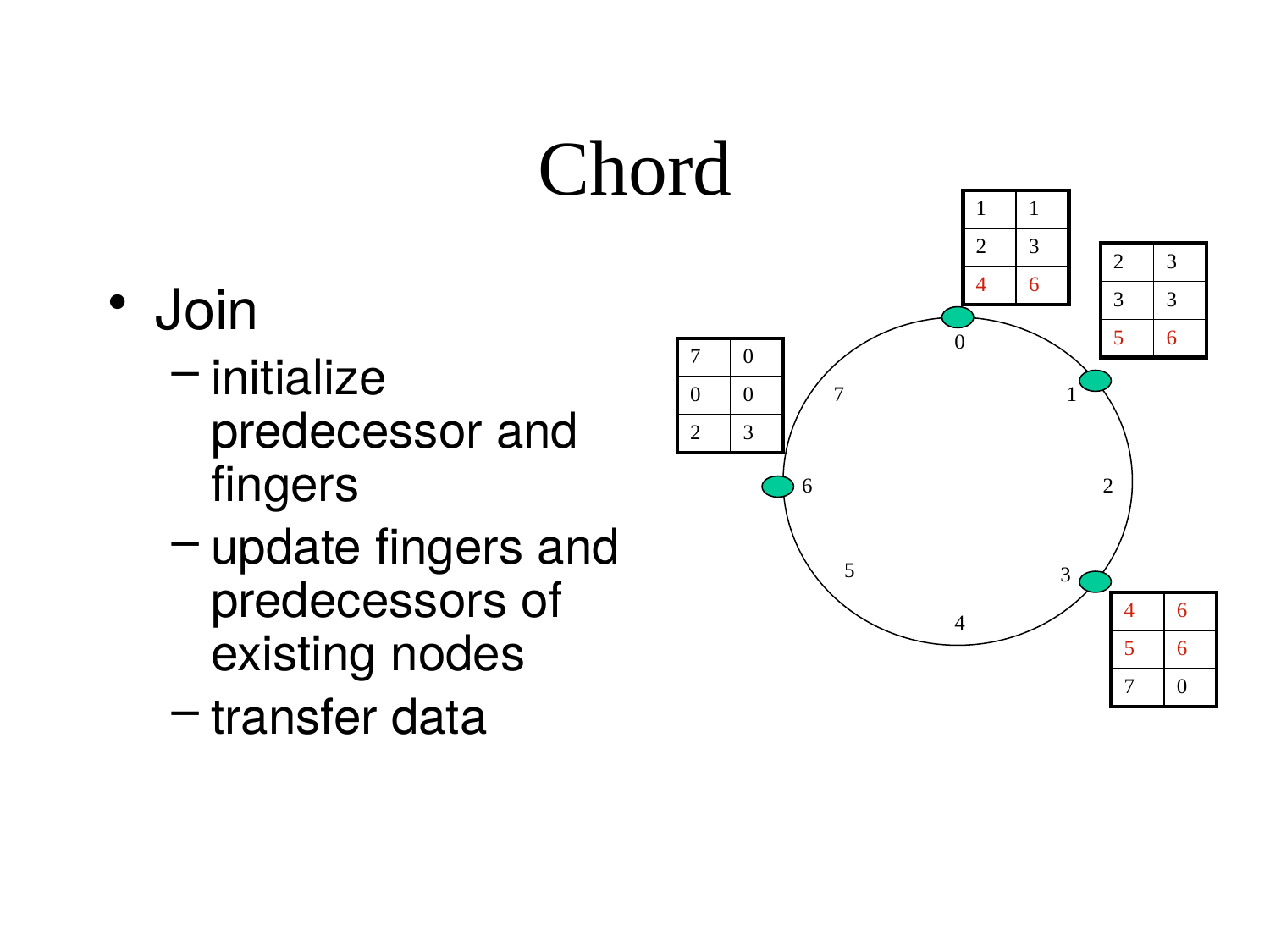

# Chord
| 1 | 1 |
| --- | --- |
| 2 | 3 |
| 4 | 6 |
| 2 | 3 |
| --- | --- |
| 3 | 3 |
| 5 | 6 |
Join
initialize predecessor and fingers
update fingers and predecessors of existing nodes
transfer data

0
| 7 | 0 |
| --- | --- |
| 0 | 0 |
| 2 | 3 |

7
1
6
2

5
3

| 4 | 6 |
| --- | --- |
| 5 | 6 |
| 7 | 0 |
4